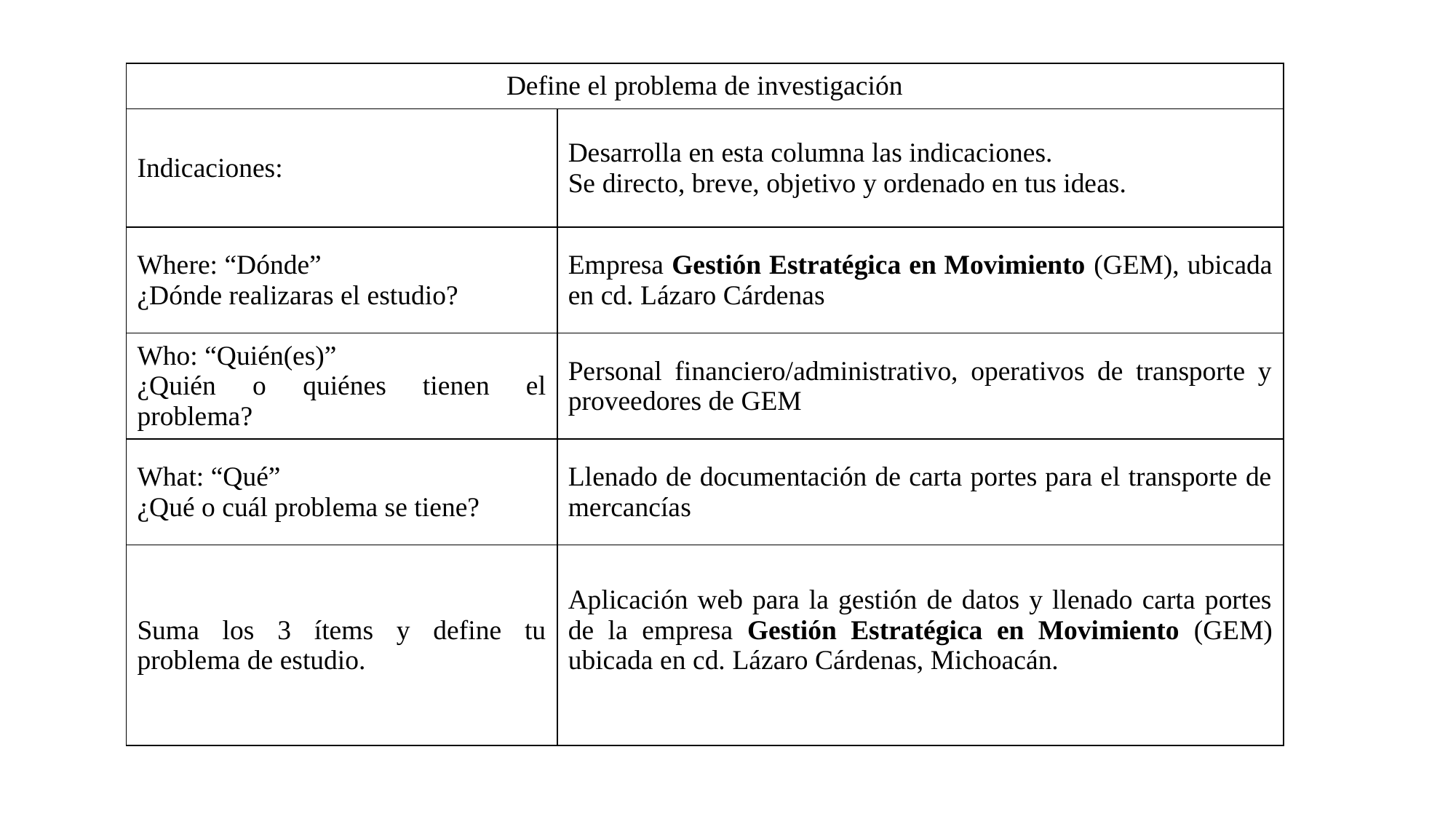

| Define el problema de investigación |  |
| --- | --- |
| Indicaciones: | Desarrolla en esta columna las indicaciones. Se directo, breve, objetivo y ordenado en tus ideas. |
| Where: “Dónde” ¿Dónde realizaras el estudio? | Empresa Gestión Estratégica en Movimiento (GEM), ubicada en cd. Lázaro Cárdenas |
| Who: “Quién(es)” ¿Quién o quiénes tienen el problema? | Personal financiero/administrativo, operativos de transporte y proveedores de GEM |
| What: “Qué” ¿Qué o cuál problema se tiene? | Llenado de documentación de carta portes para el transporte de mercancías |
| Suma los 3 ítems y define tu problema de estudio. | Aplicación web para la gestión de datos y llenado carta portes de la empresa Gestión Estratégica en Movimiento (GEM) ubicada en cd. Lázaro Cárdenas, Michoacán. |